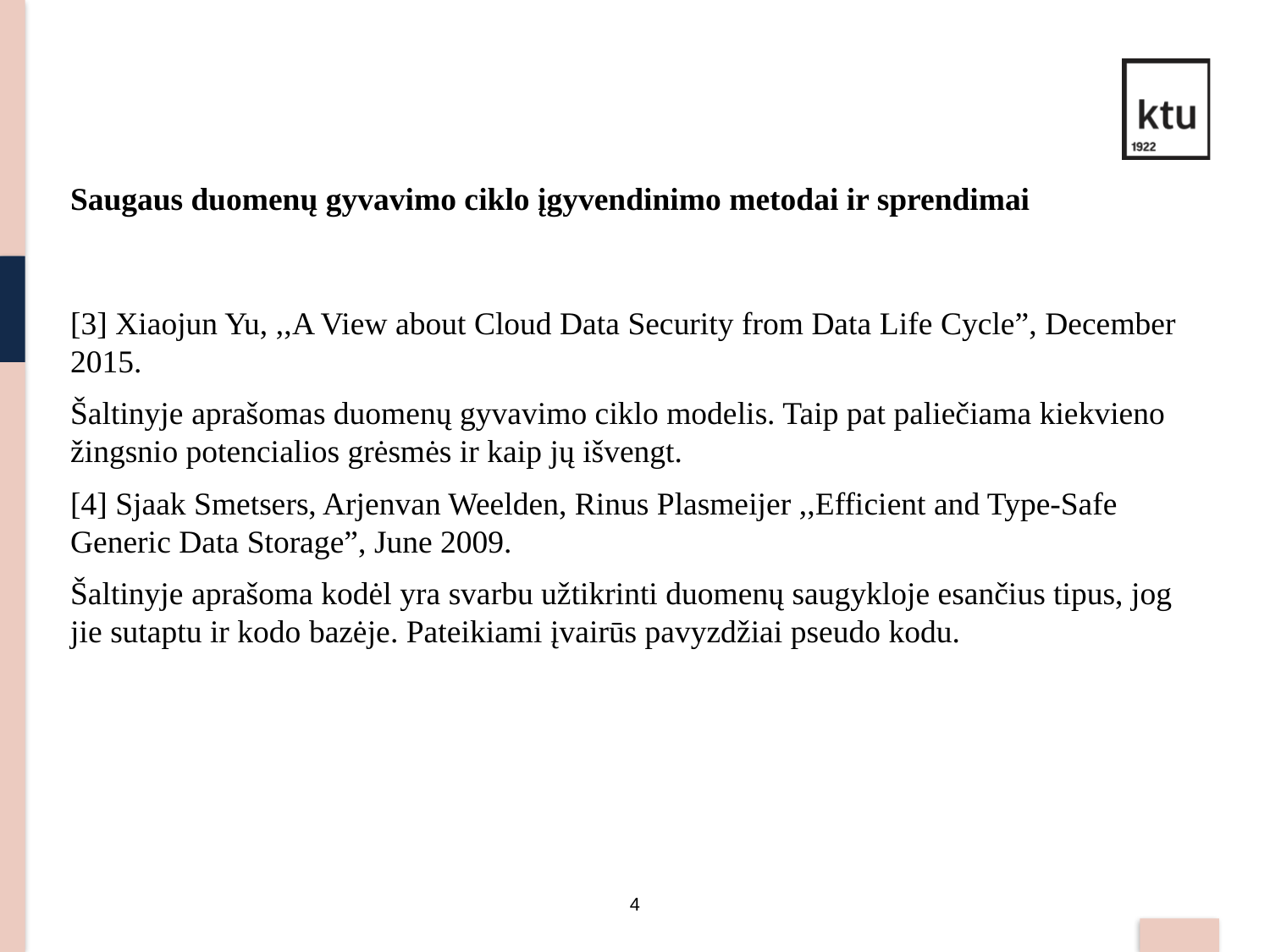

Saugaus duomenų gyvavimo ciklo įgyvendinimo metodai ir sprendimai
[3] Xiaojun Yu, ,,A View about Cloud Data Security from Data Life Cycle”, December 2015.
Šaltinyje aprašomas duomenų gyvavimo ciklo modelis. Taip pat paliečiama kiekvieno žingsnio potencialios grėsmės ir kaip jų išvengt.
[4] Sjaak Smetsers, Arjenvan Weelden, Rinus Plasmeijer ,,Efficient and Type-Safe Generic Data Storage”, June 2009.
Šaltinyje aprašoma kodėl yra svarbu užtikrinti duomenų saugykloje esančius tipus, jog jie sutaptu ir kodo bazėje. Pateikiami įvairūs pavyzdžiai pseudo kodu.